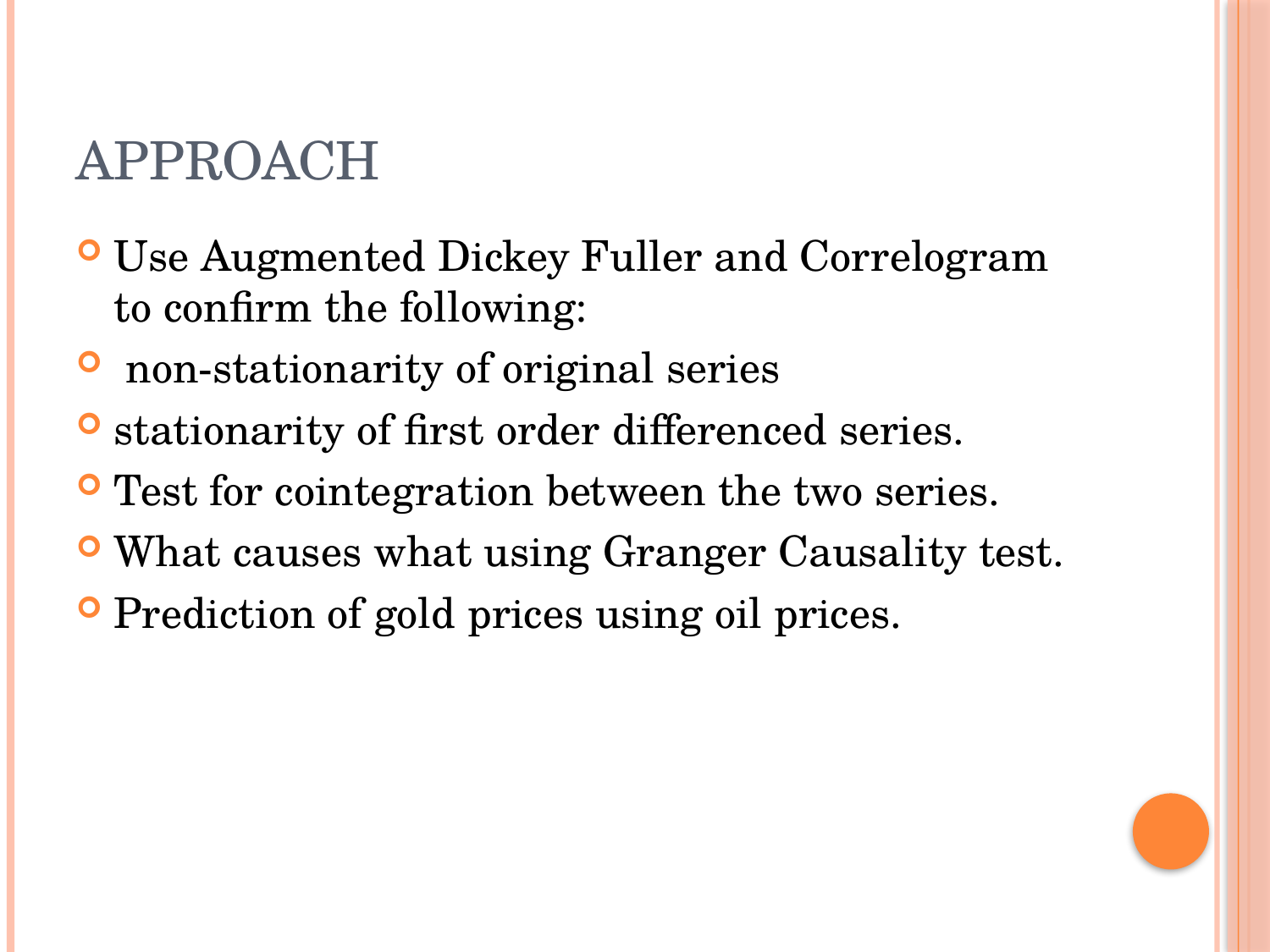

# Approach
Use Augmented Dickey Fuller and Correlogram to confirm the following:
 non-stationarity of original series
stationarity of first order differenced series.
Test for cointegration between the two series.
What causes what using Granger Causality test.
Prediction of gold prices using oil prices.